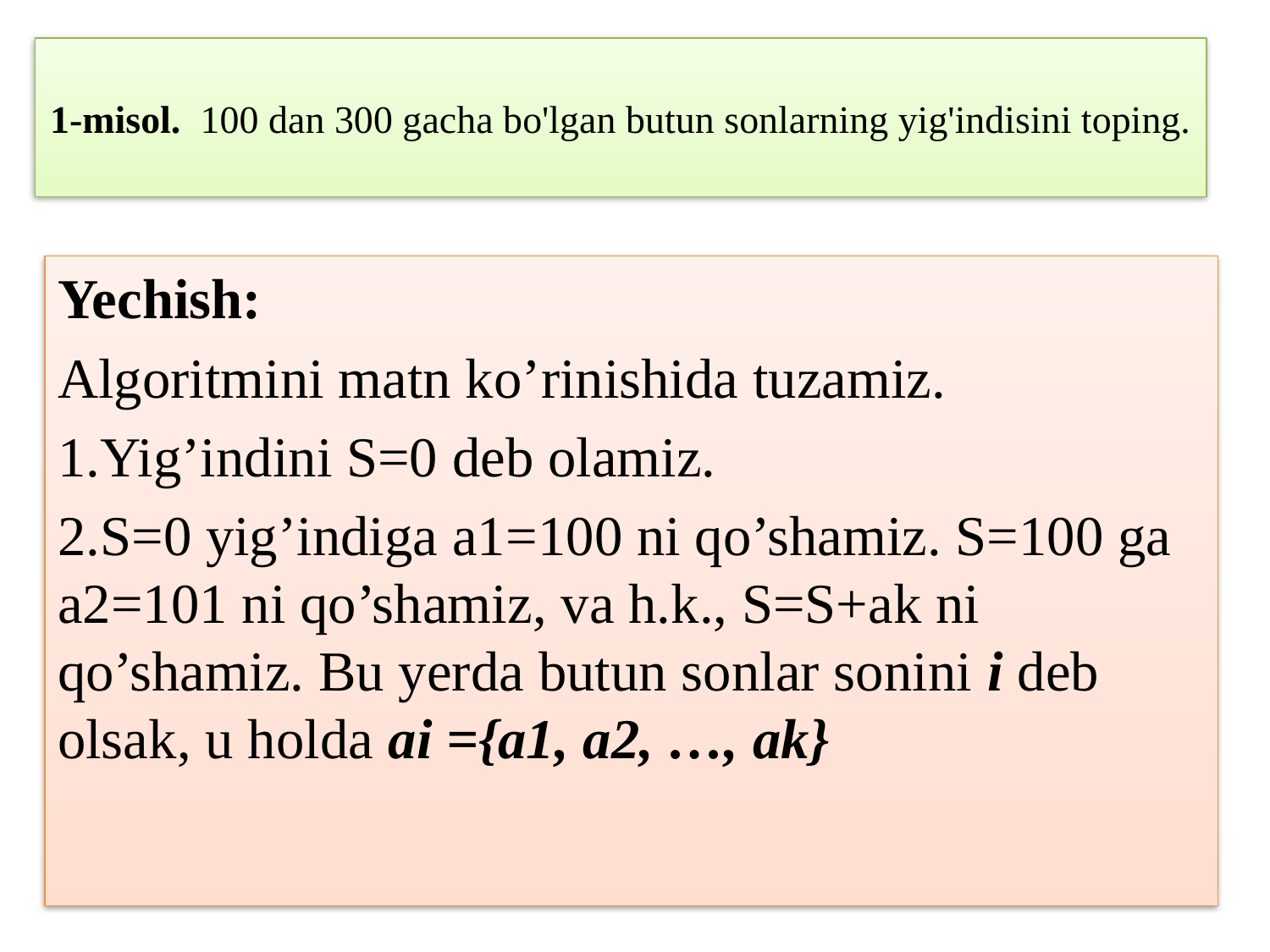

# 1-misol.  100 dan 300 gacha bo'lgan butun sonlarning yig'indisini toping.
Yechish:
Algoritmini matn ko’rinishida tuzamiz.
1.Yig’indini S=0 deb olamiz.
2.S=0 yig’indiga a1=100 ni qo’shamiz. S=100 ga a2=101 ni qo’shamiz, va h.k., S=S+ak ni qo’shamiz. Bu yerda butun sonlar sonini i deb olsak, u holda ai ={a1, a2, …, ak}